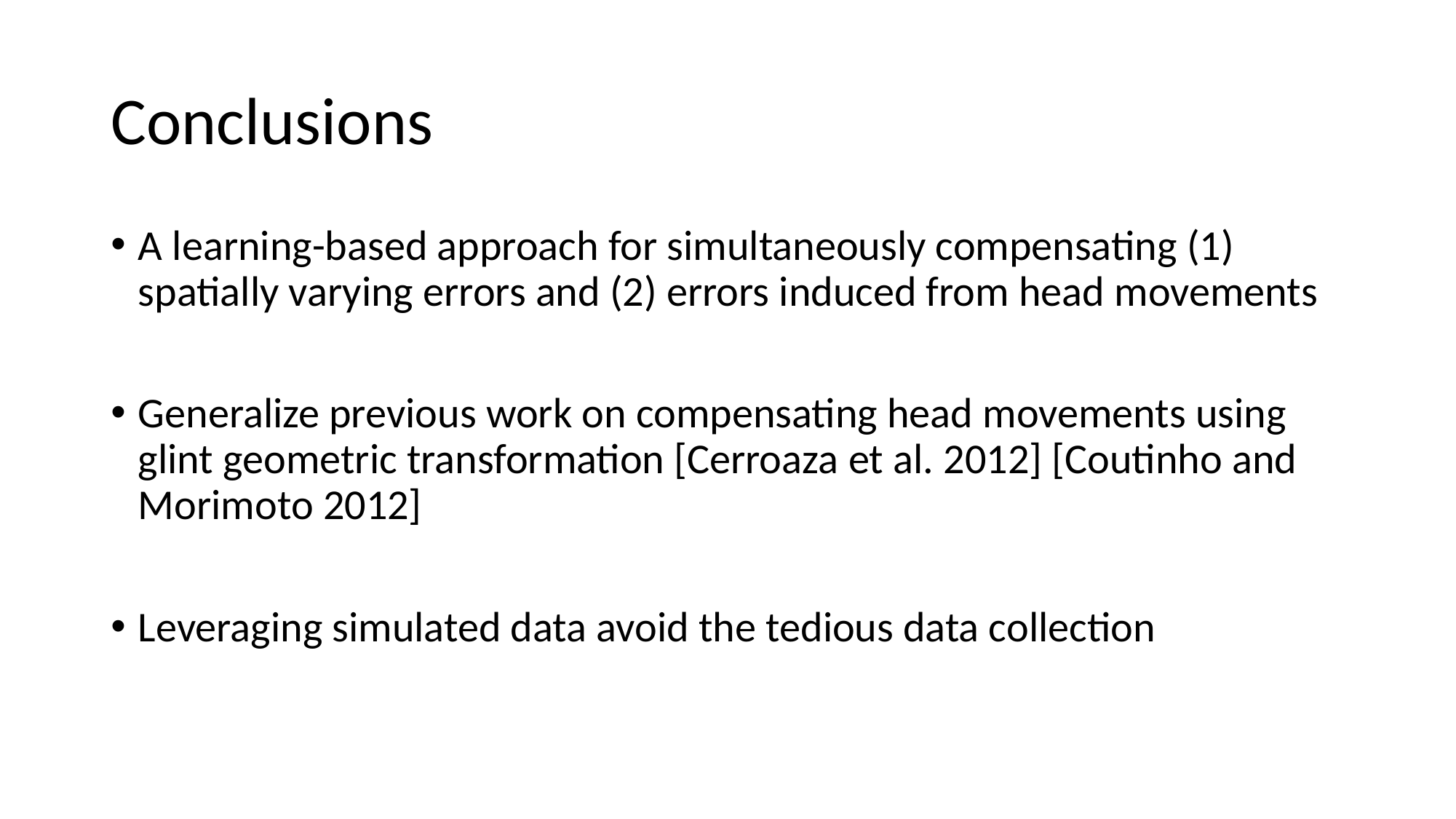

# Conclusions
A learning-based approach for simultaneously compensating (1) spatially varying errors and (2) errors induced from head movements

Generalize previous work on compensating head movements using glint geometric transformation [Cerroaza et al. 2012] [Coutinho and Morimoto 2012]

Leveraging simulated data avoid the tedious data collection